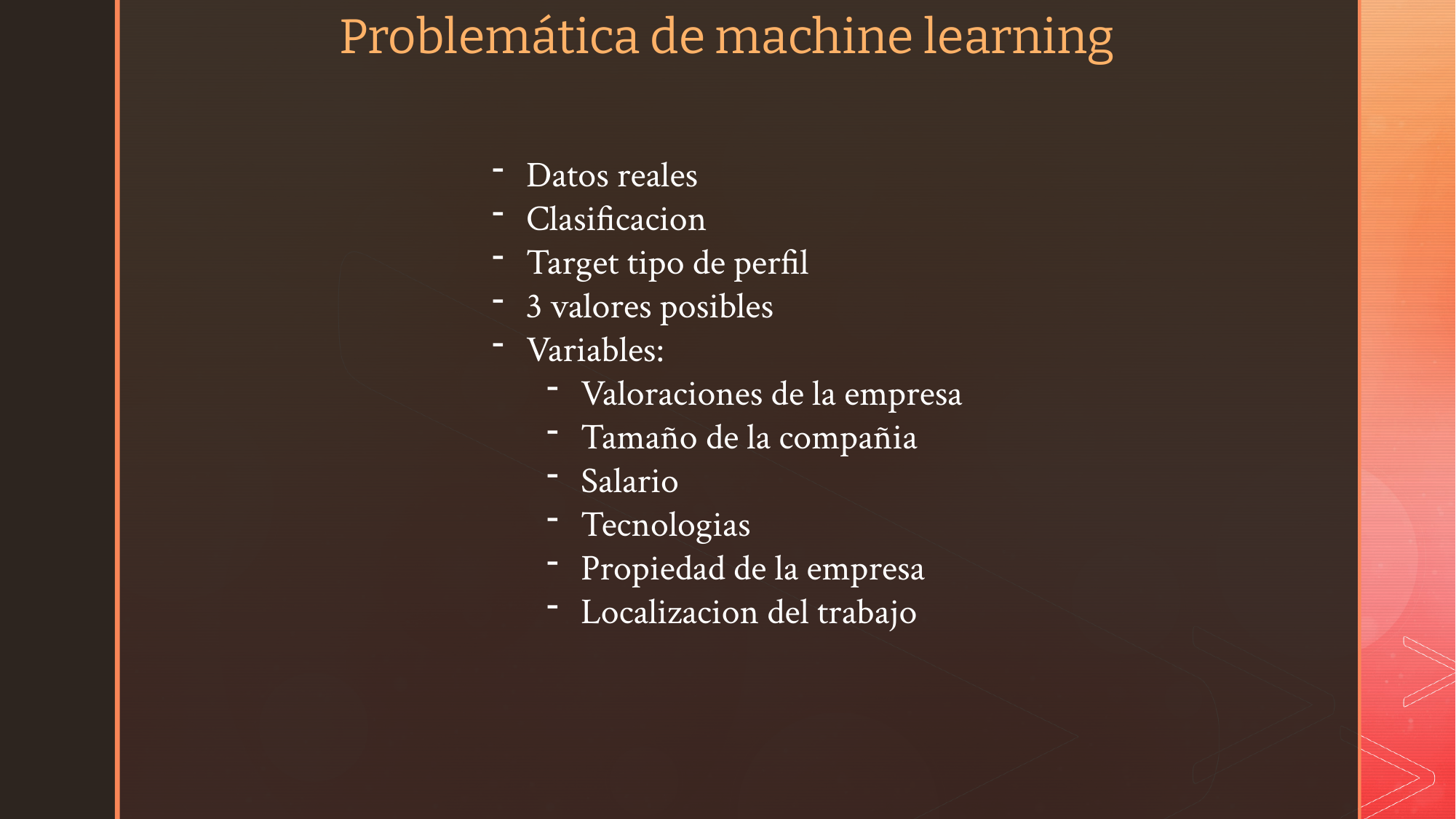

Problemática de machine learning
Datos reales
Clasificacion
Target tipo de perfil
3 valores posibles
Variables:
Valoraciones de la empresa
Tamaño de la compañia
Salario
Tecnologias
Propiedad de la empresa
Localizacion del trabajo